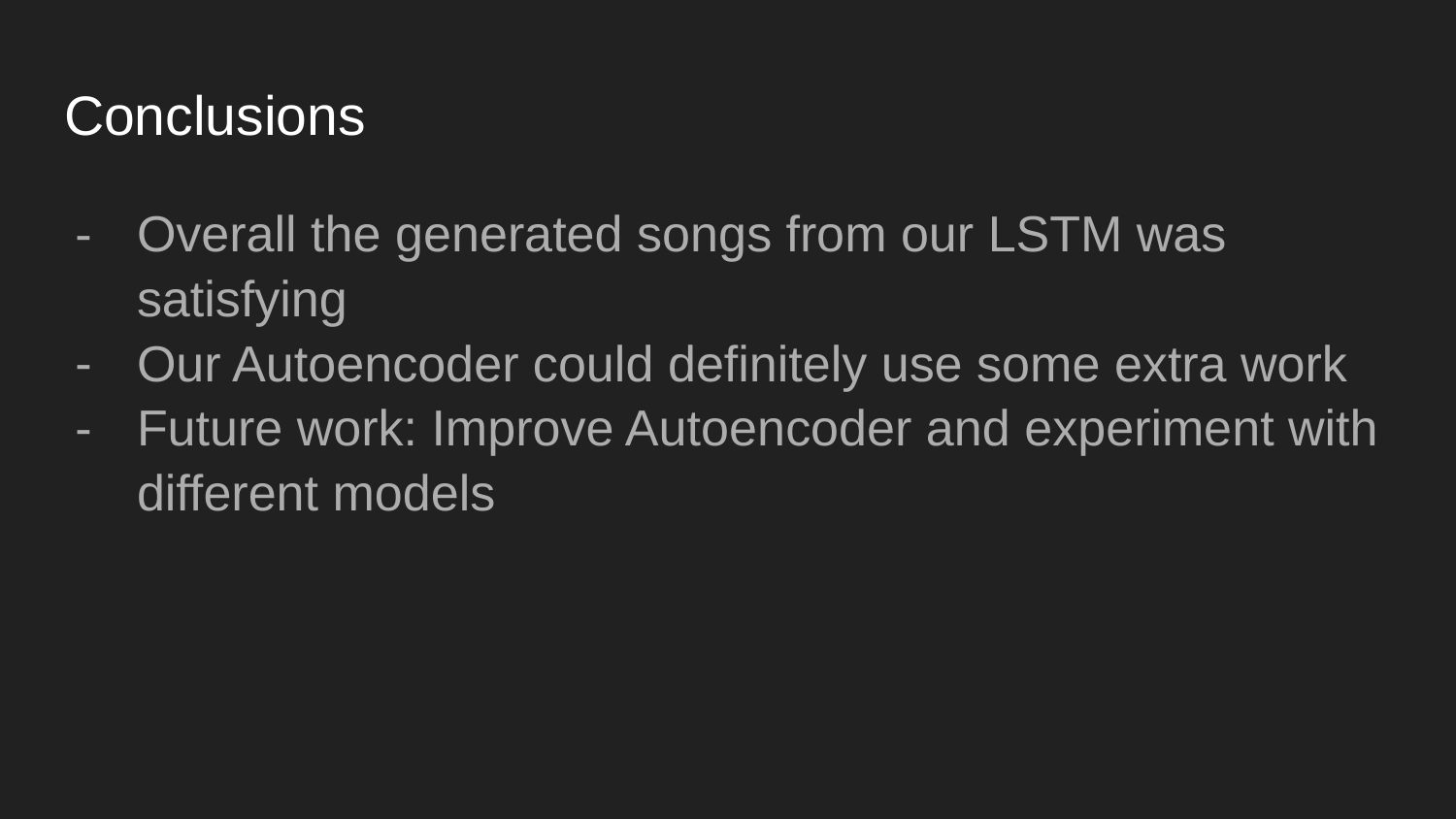

# Conclusions
Overall the generated songs from our LSTM was satisfying
Our Autoencoder could definitely use some extra work
Future work: Improve Autoencoder and experiment with different models